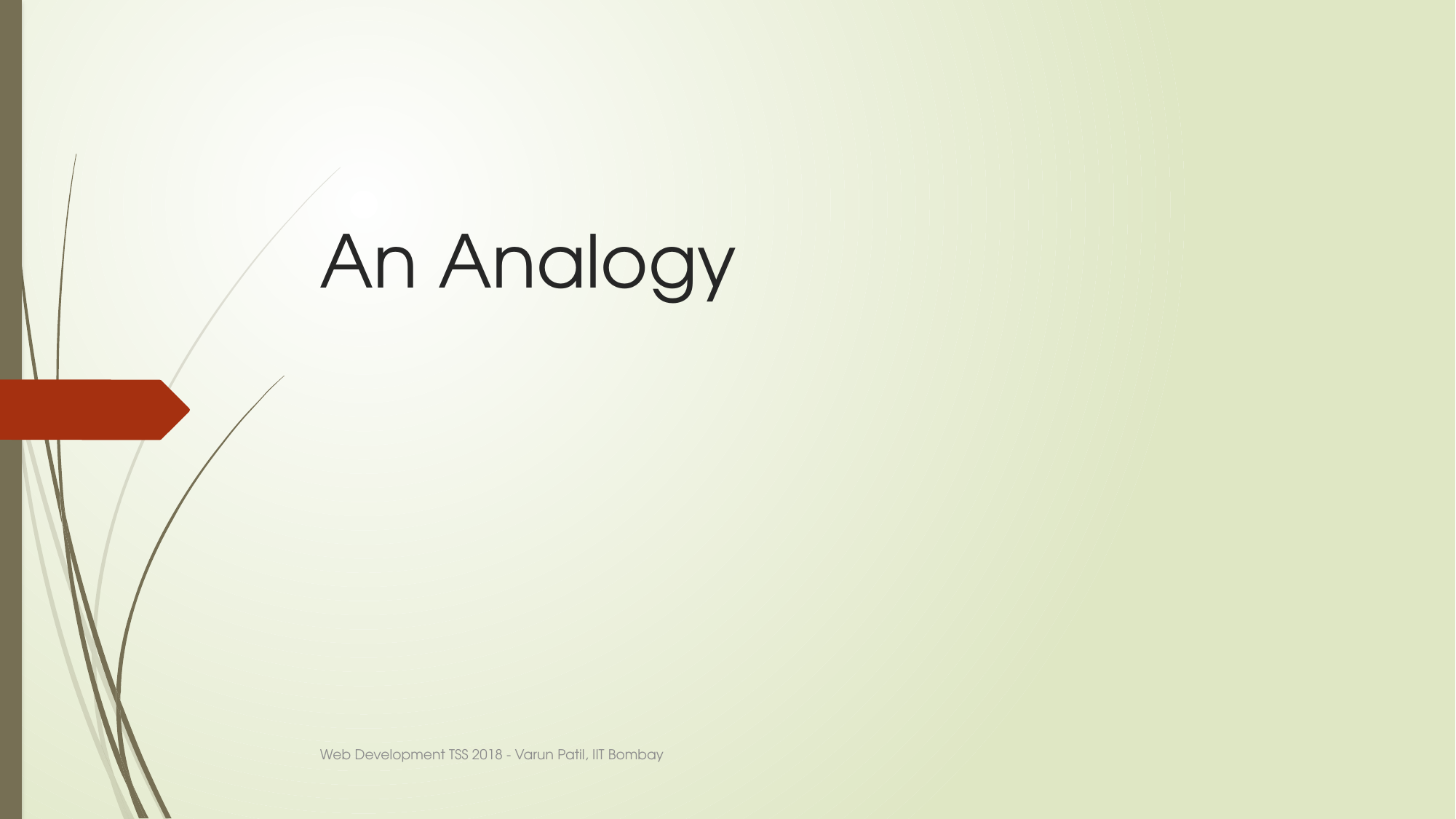

# An Analogy

Web Development TSS 2018 - Varun Patil, IIT Bombay